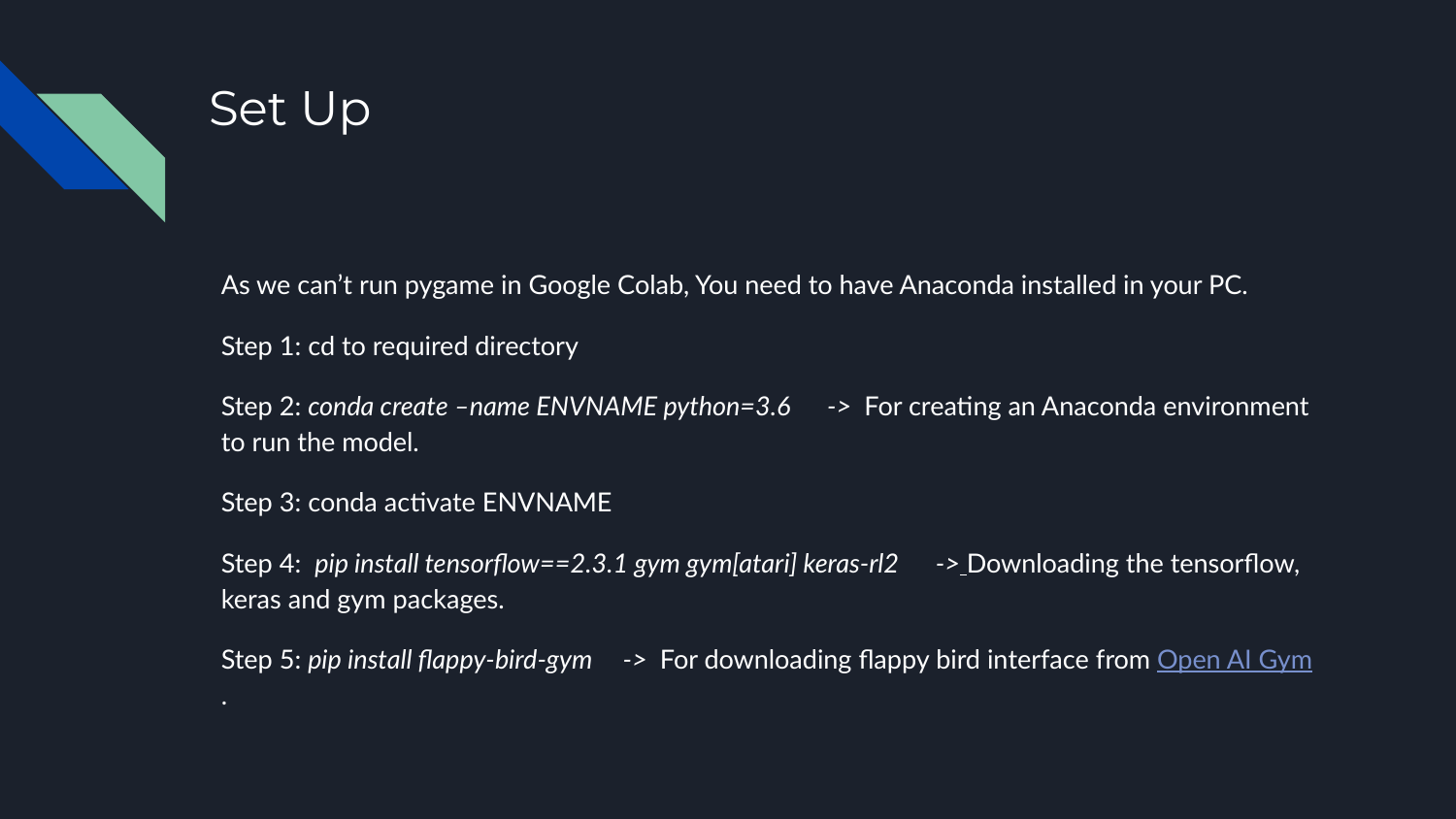

# Set Up
As we can’t run pygame in Google Colab, You need to have Anaconda installed in your PC.
Step 1: cd to required directory
Step 2: conda create –name ENVNAME python=3.6      ->  For creating an Anaconda environment to run the model.
Step 3: conda activate ENVNAME
Step 4:  pip install tensorflow==2.3.1 gym gym[atari] keras-rl2      -> Downloading the tensorflow, keras and gym packages.
Step 5: pip install flappy-bird-gym     ->  For downloading flappy bird interface from Open AI Gym.